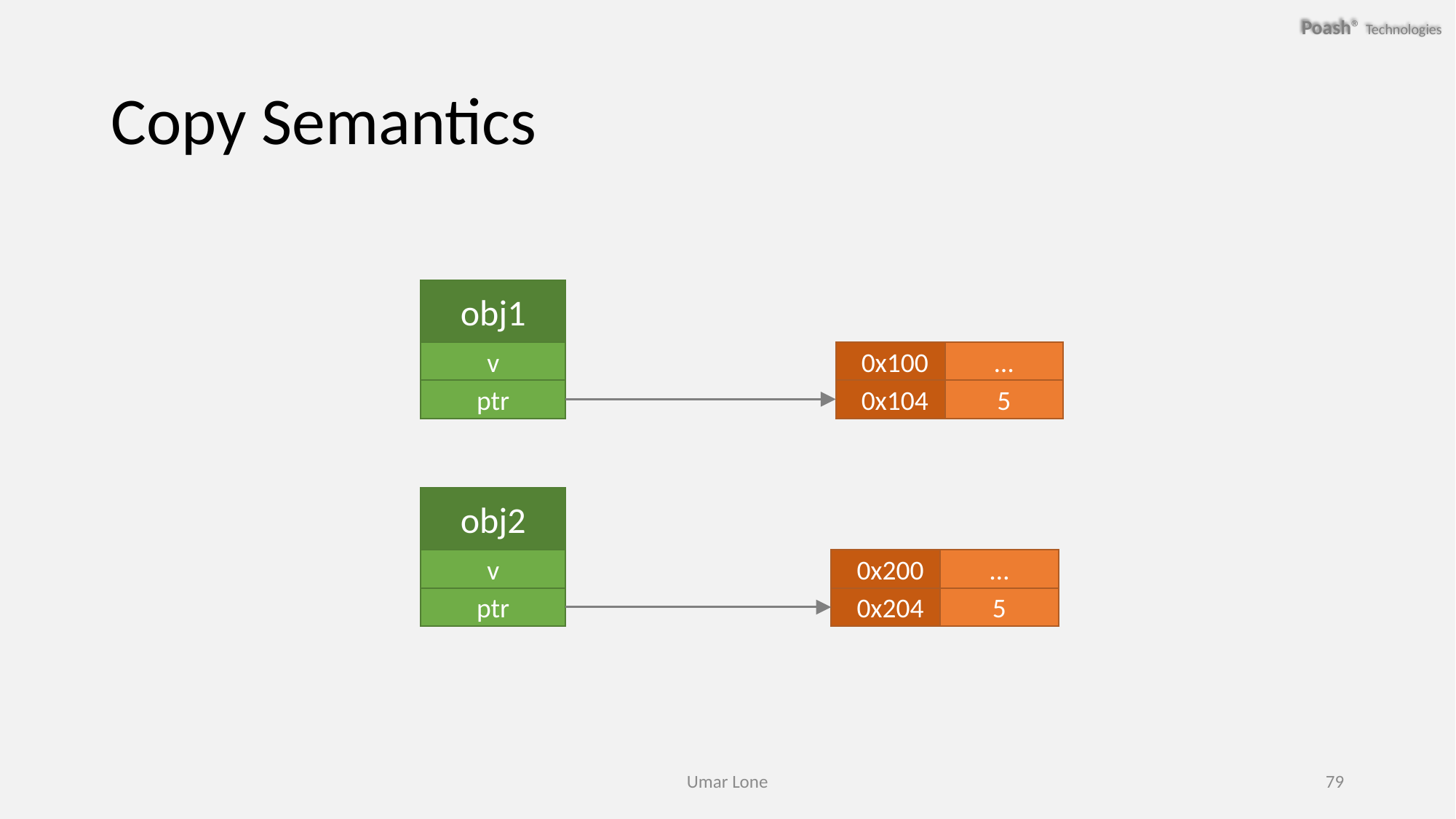

# Copy Semantics
obj1
v
0x100
…
0x104
5
ptr
obj2
v
0x200
…
0x204
5
ptr
Umar Lone
79